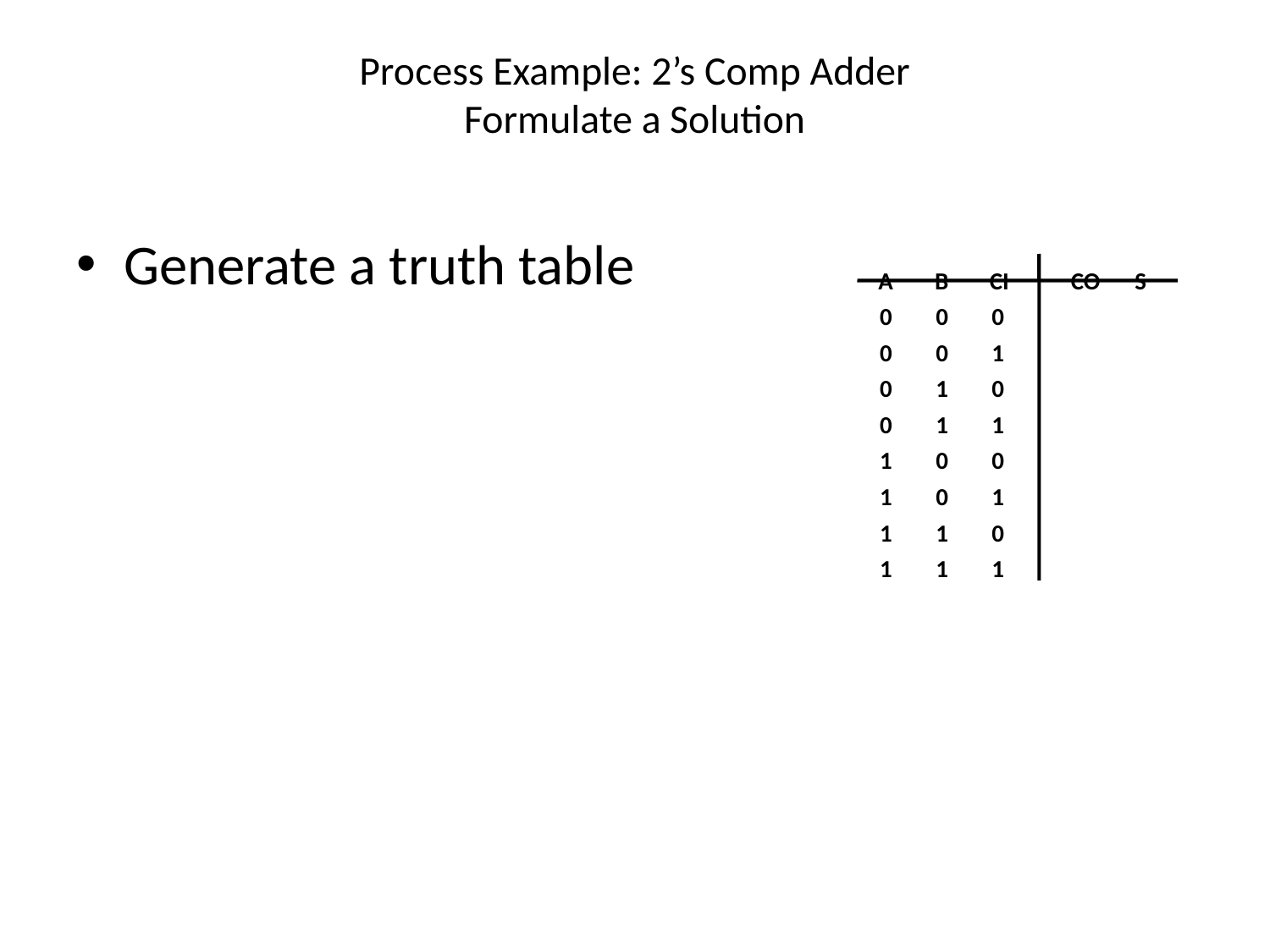

# Process Example: 2’s Comp Adder Formulate a Solution
Generate a truth table
A

B

CI

CO

S

0

0

0

0

0

1

0

1

0

0

1

1

1

0

0

1

0

1

1

1

0

1
1
1